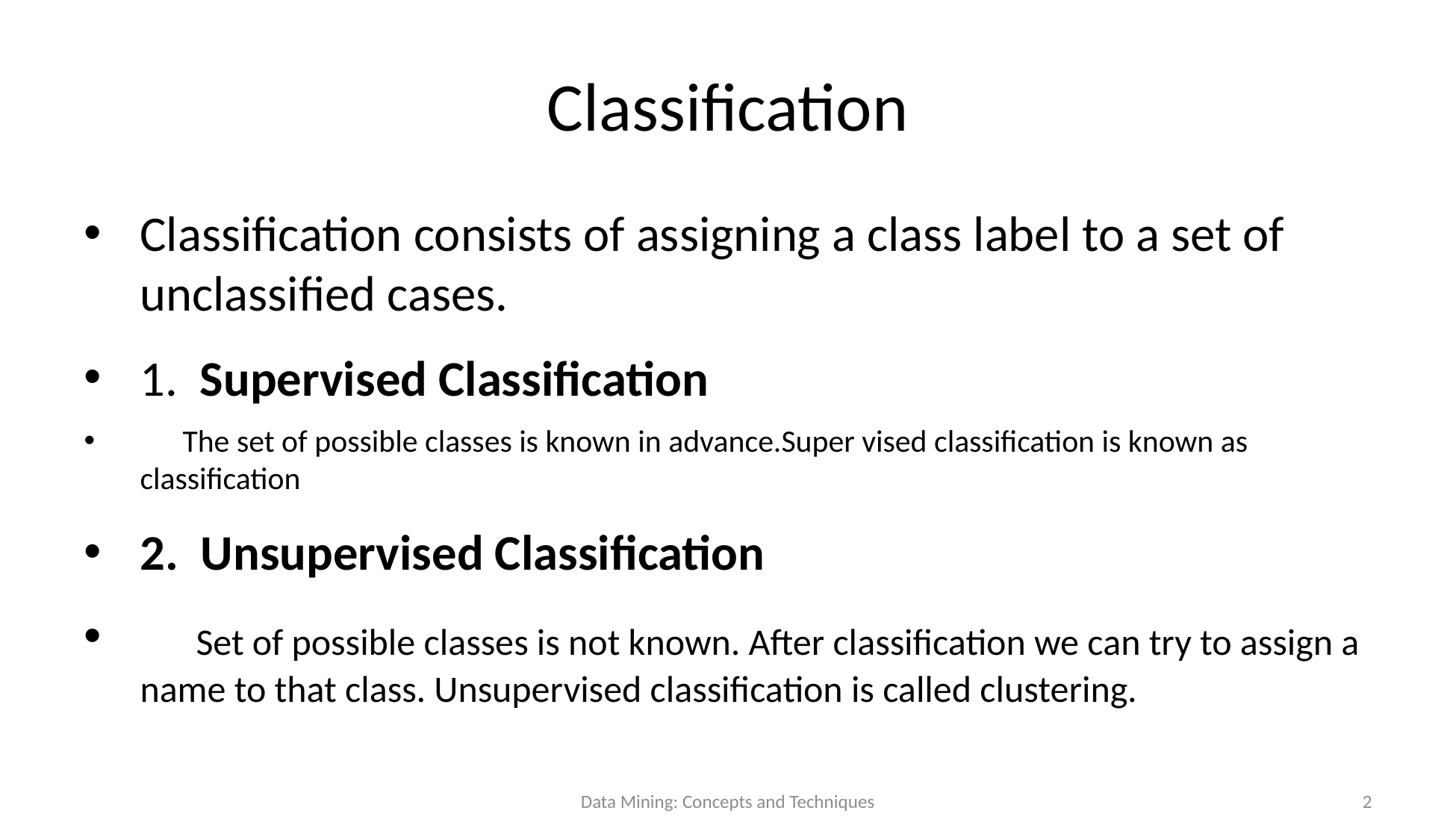

# Classification
Classification consists of assigning a class label to a set of unclassified cases.
1.  Supervised Classification
      The set of possible classes is known in advance.Super vised classification is known as classification
2.  Unsupervised Classification
     Set of possible classes is not known. After classification we can try to assign a name to that class. Unsupervised classification is called clustering.

Data Mining: Concepts and Techniques
2